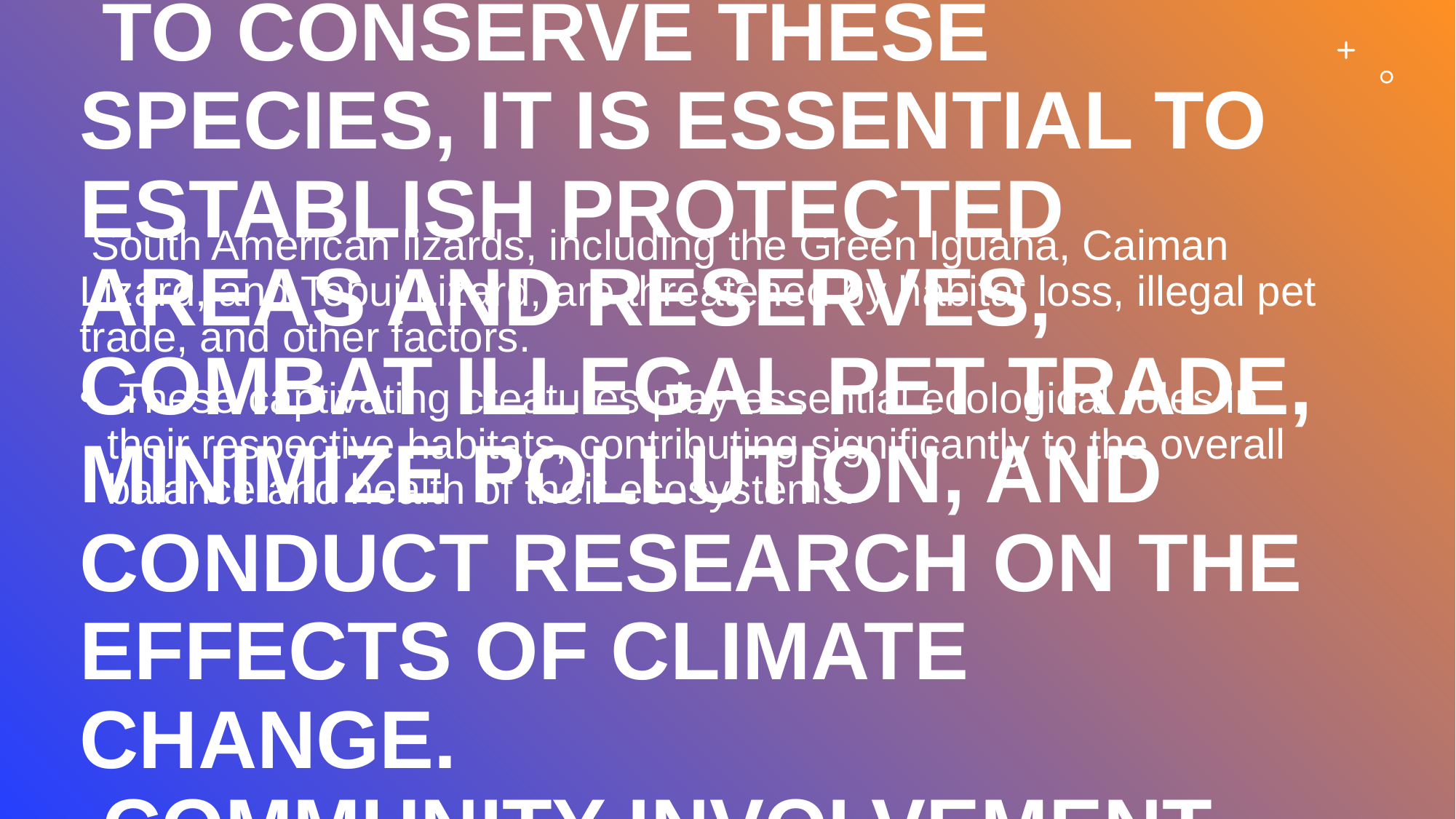

# South America is home to an impressive diversity of lizard species, ranging from the Green Iguana and Caiman Lizard to the Tepui Lizard.
 These captivating reptiles occupy a variety of habitats, from tropical forests to aquatic environments, and serve crucial ecological roles in their respective ecosystems.
 However, they face various threats, including habitat loss, illegal pet trade, pollution, and climate change, which impact their survival and wellbeing.
 To conserve these species, it is essential to establish protected areas and reserves, combat illegal pet trade, minimize pollution, and conduct research on the effects of climate change.
 Community involvement, education, and collaboration with local stakeholders are also vital components of successful conservation initiatives.
 By understanding the unique characteristics and ecological roles of South American lizards, we can work to protect their populations and the biodiversity they contribute to the continent's ecosystems.
 South American lizards, including the Green Iguana, Caiman Lizard, and Tepui Lizard, are threatened by habitat loss, illegal pet trade, and other factors.
 These captivating creatures play essential ecological roles in their respective habitats, contributing significantly to the overall balance and health of their ecosystems.